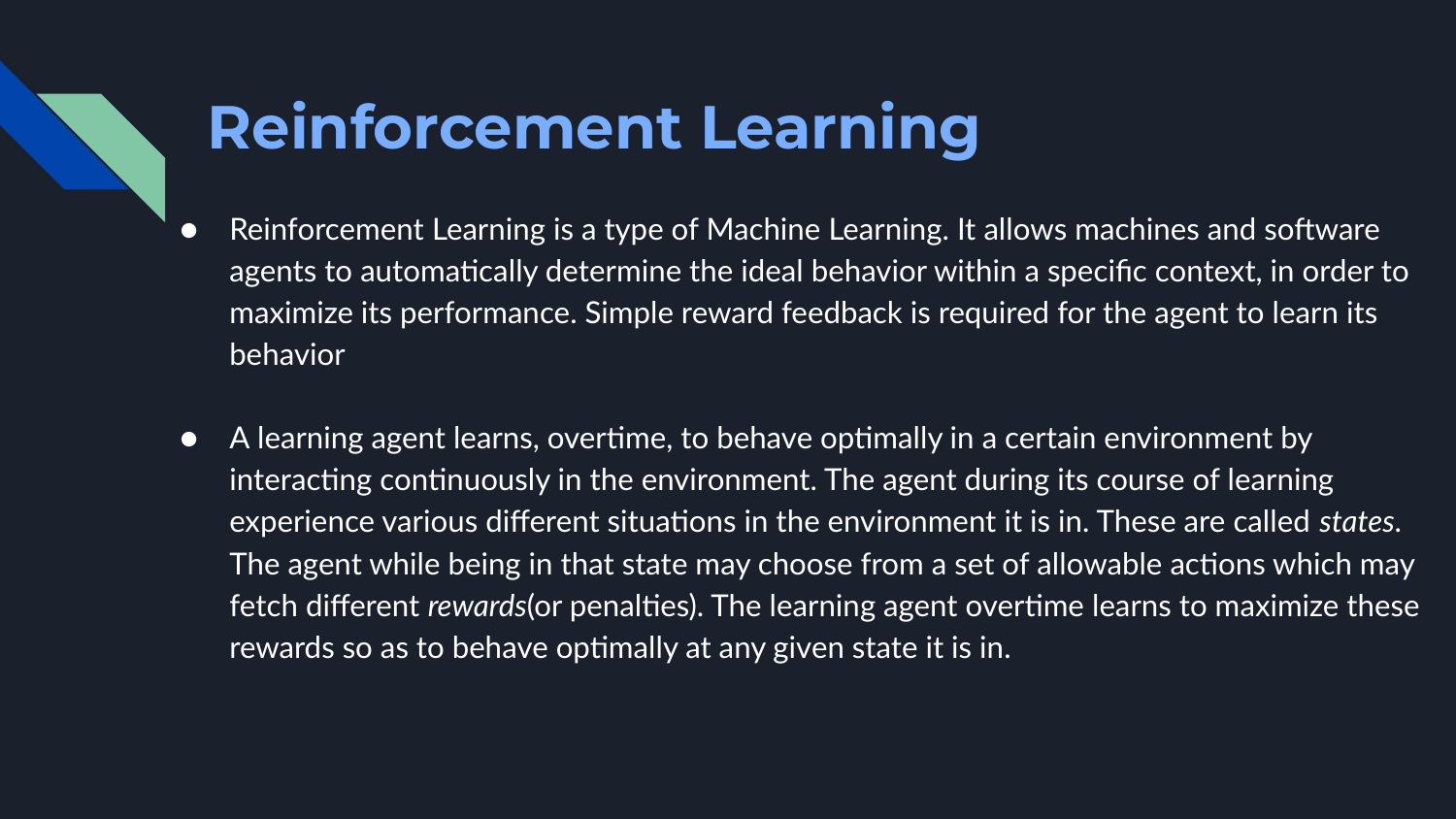

# Reinforcement Learning
Reinforcement Learning is a type of Machine Learning. It allows machines and software agents to automatically determine the ideal behavior within a specific context, in order to maximize its performance. Simple reward feedback is required for the agent to learn its behavior

A learning agent learns, overtime, to behave optimally in a certain environment by interacting continuously in the environment. The agent during its course of learning experience various different situations in the environment it is in. These are called states. The agent while being in that state may choose from a set of allowable actions which may fetch different rewards(or penalties). The learning agent overtime learns to maximize these rewards so as to behave optimally at any given state it is in.